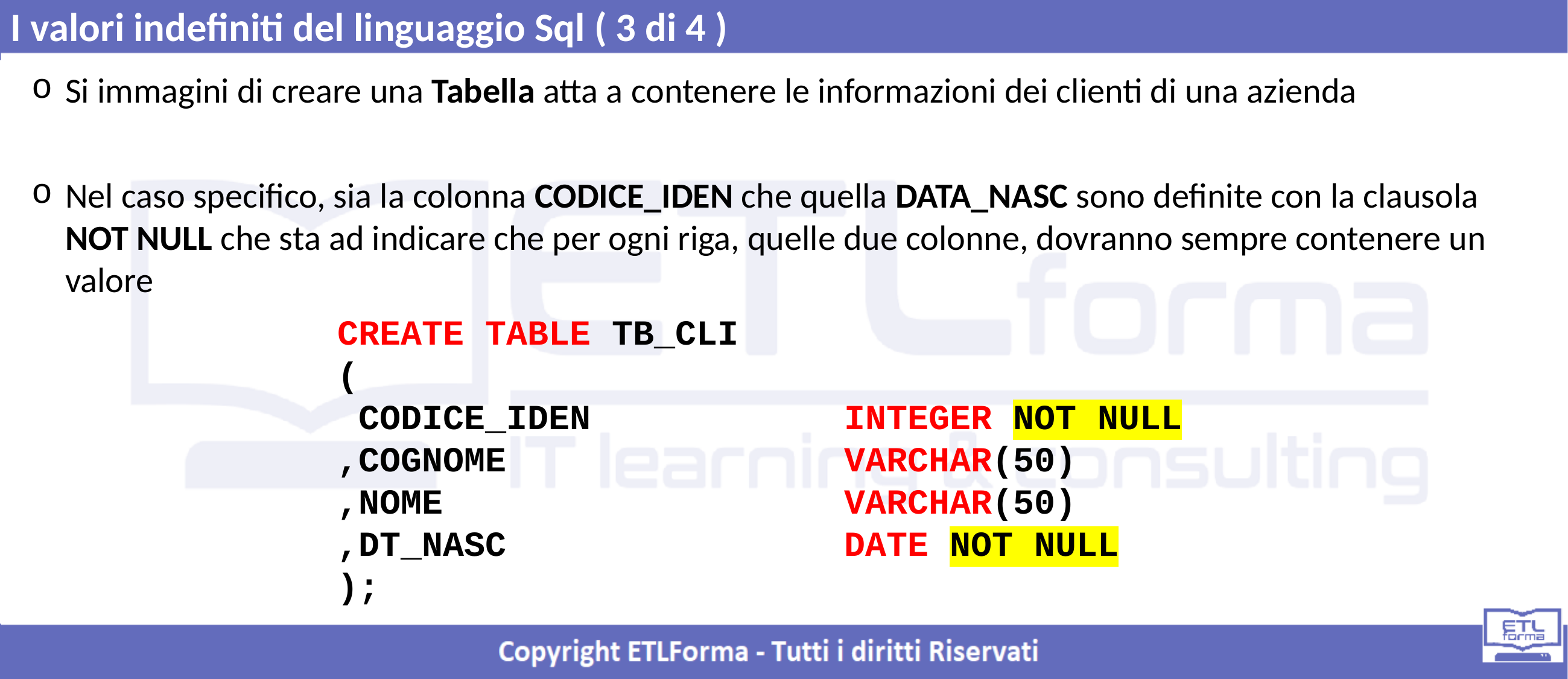

I valori indefiniti del linguaggio Sql ( 3 di 4 )
Si immagini di creare una Tabella atta a contenere le informazioni dei clienti di una azienda

Nel caso specifico, sia la colonna CODICE_IDEN che quella DATA_NASC sono definite con la clausola NOT NULL che sta ad indicare che per ogni riga, quelle due colonne, dovranno sempre contenere un valore
CREATE TABLE TB_CLI
(
 CODICE_IDEN            INTEGER NOT NULL
,COGNOME                VARCHAR(50)
,NOME                   VARCHAR(50)
,DT_NASC                DATE NOT NULL
);